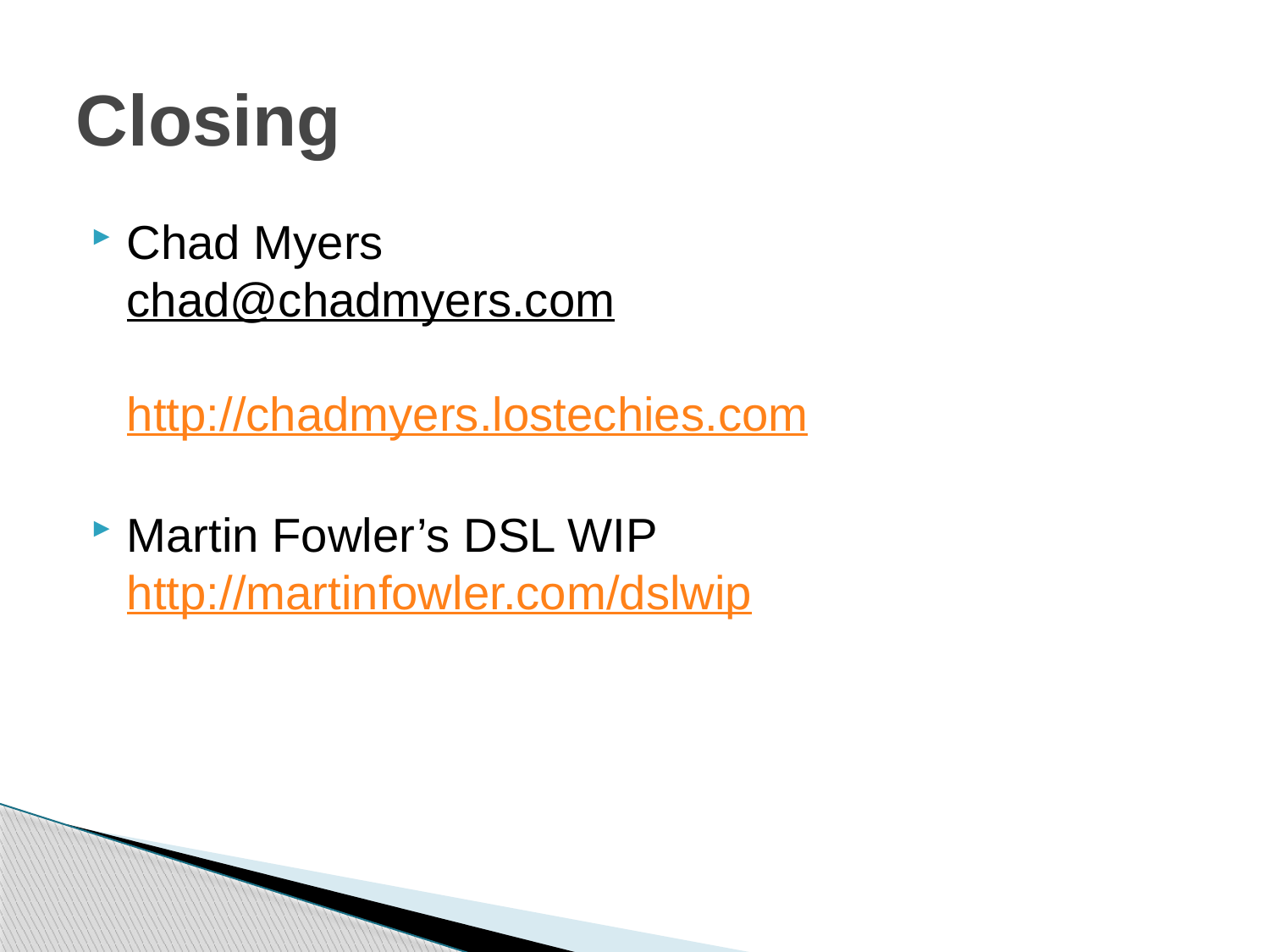

# Closing
Chad Myers
chad@chadmyers.com
http://chadmyers.lostechies.com
Martin Fowler’s DSL WIP
http://martinfowler.com/dslwip